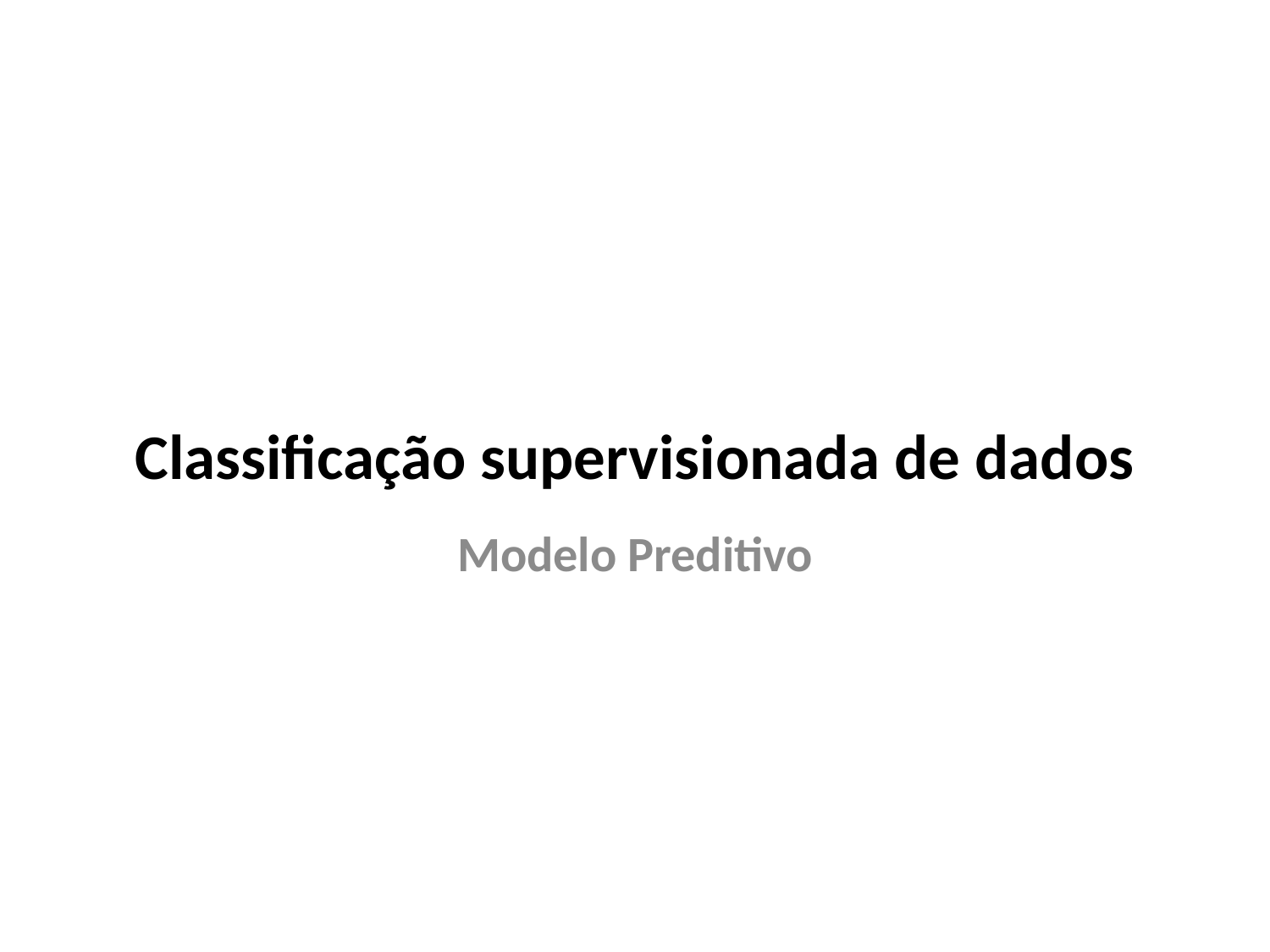

# Classificação supervisionada de dados
Modelo Preditivo